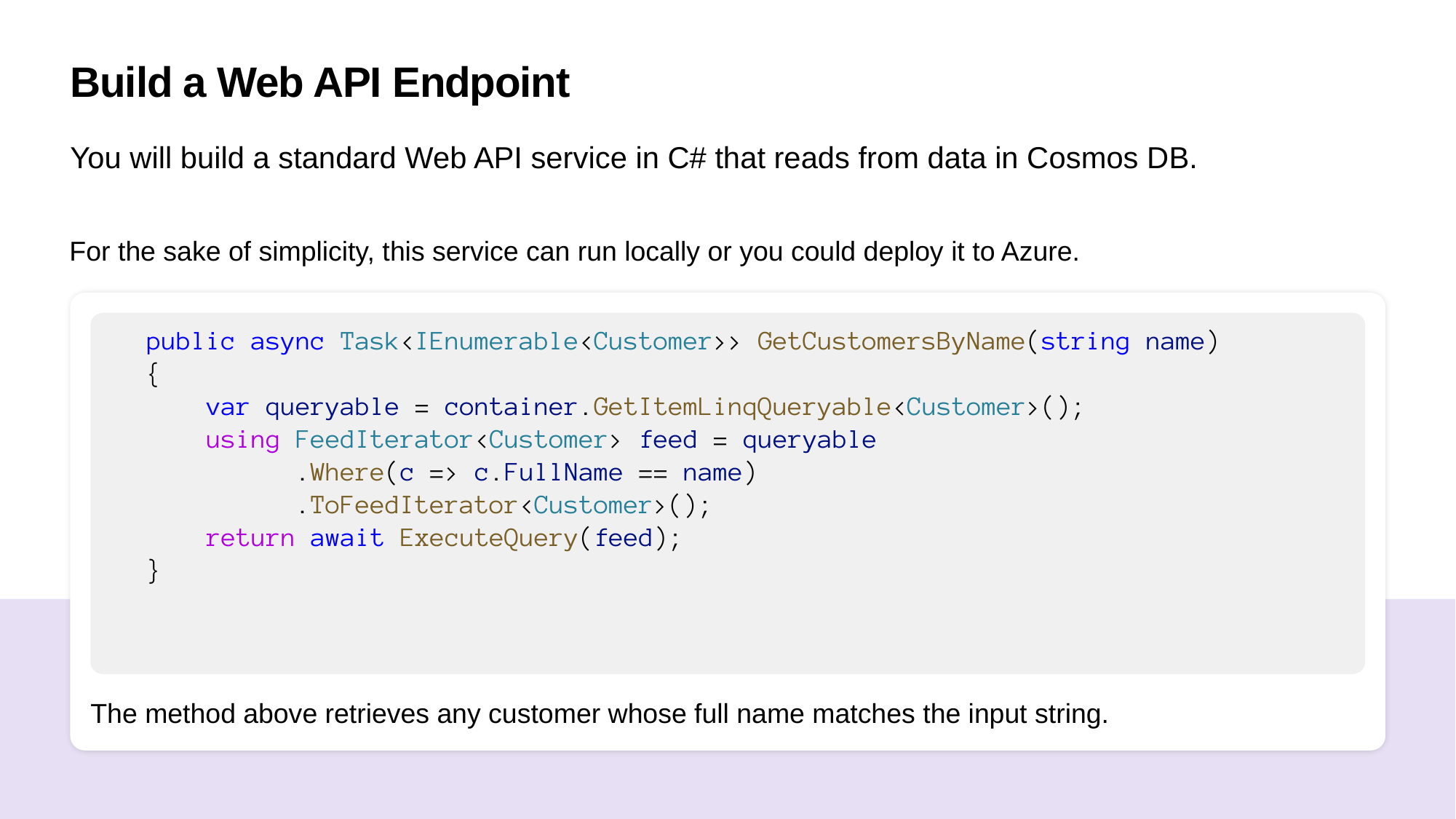

# Build a Web API Endpoint
You will build a standard Web API service in C# that reads from data in Cosmos DB.
For the sake of simplicity, this service can run locally or you could deploy it to Azure.

public async Task<IEnumerable<Customer>> GetCustomersByName(string name)
{
    var queryable = container.GetItemLinqQueryable<Customer>();
    using FeedIterator<Customer> feed = queryable
          .Where(c => c.FullName == name)
          .ToFeedIterator<Customer>();
    return await ExecuteQuery(feed);
}

The method above retrieves any customer whose full name matches the input string.